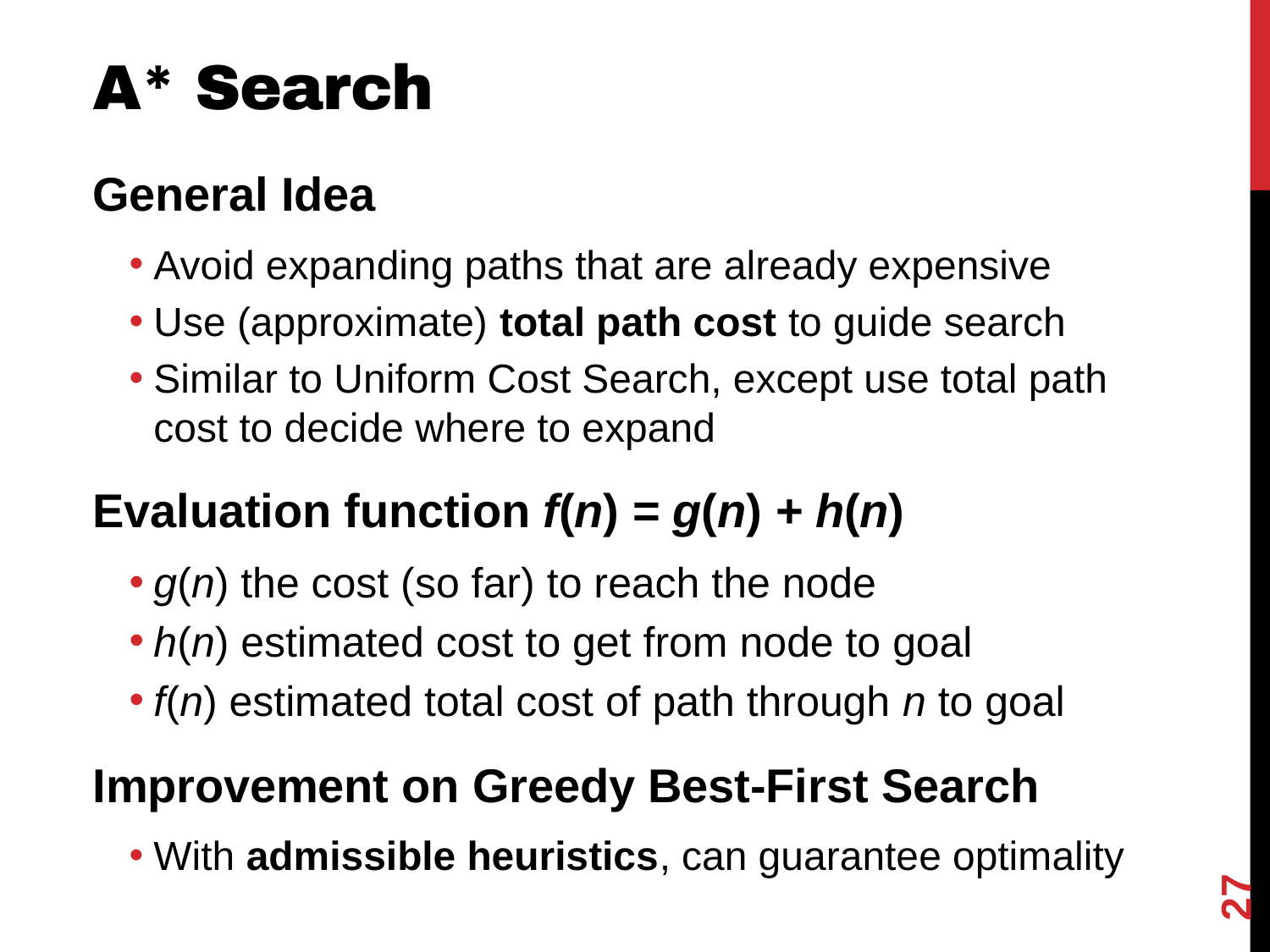

# A* Search
General Idea
Avoid expanding paths that are already expensive
Use (approximate) total path cost to guide search
Similar to Uniform Cost Search, except use total path cost to decide where to expand
Evaluation function f(n) = g(n) + h(n)
g(n) the cost (so far) to reach the node
h(n) estimated cost to get from node to goal
f(n) estimated total cost of path through n to goal
Improvement on Greedy Best-First Search
With admissible heuristics, can guarantee optimality
27